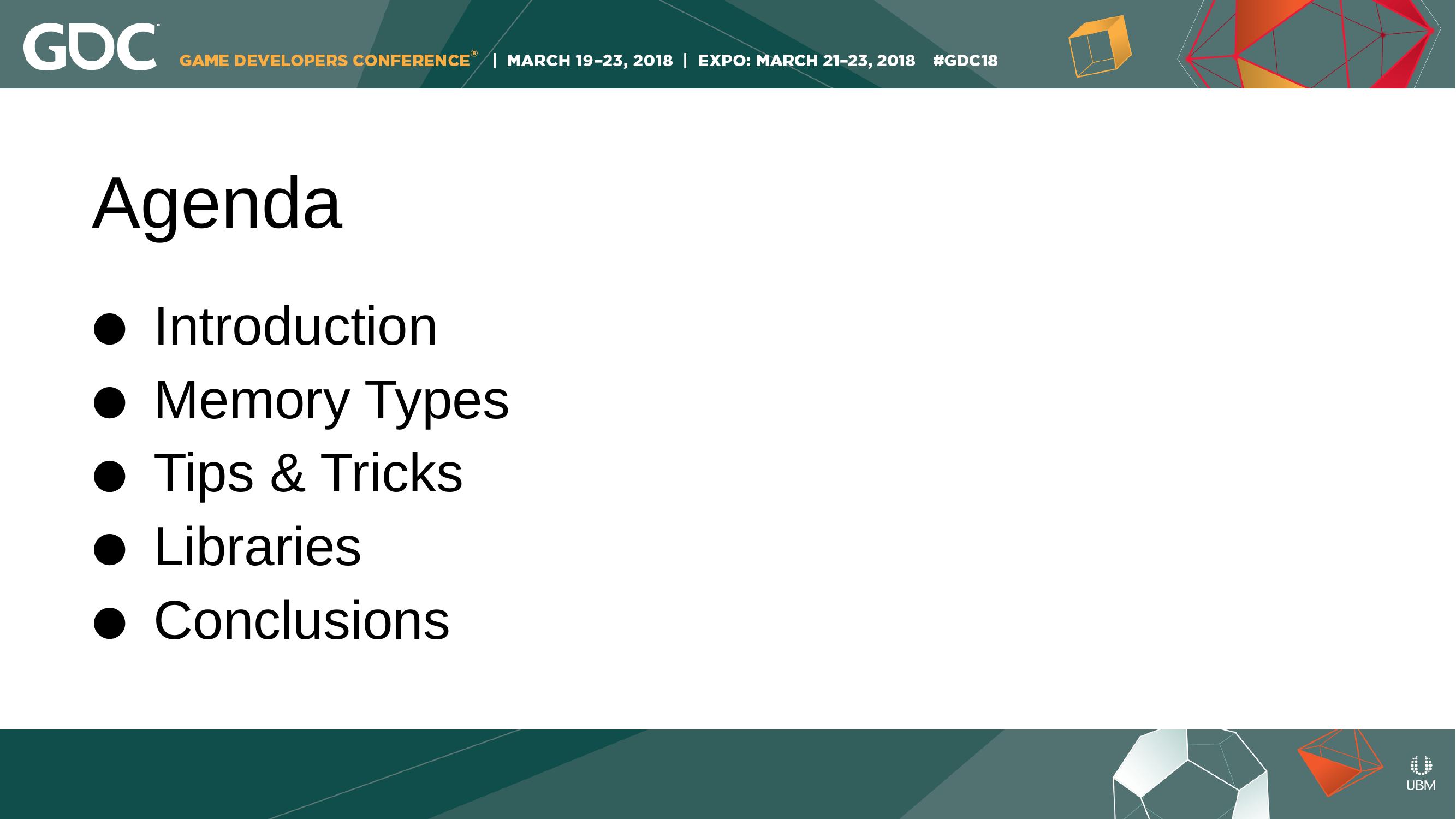

Agenda
Introduction
Memory Types
Tips & Tricks
Libraries
Conclusions